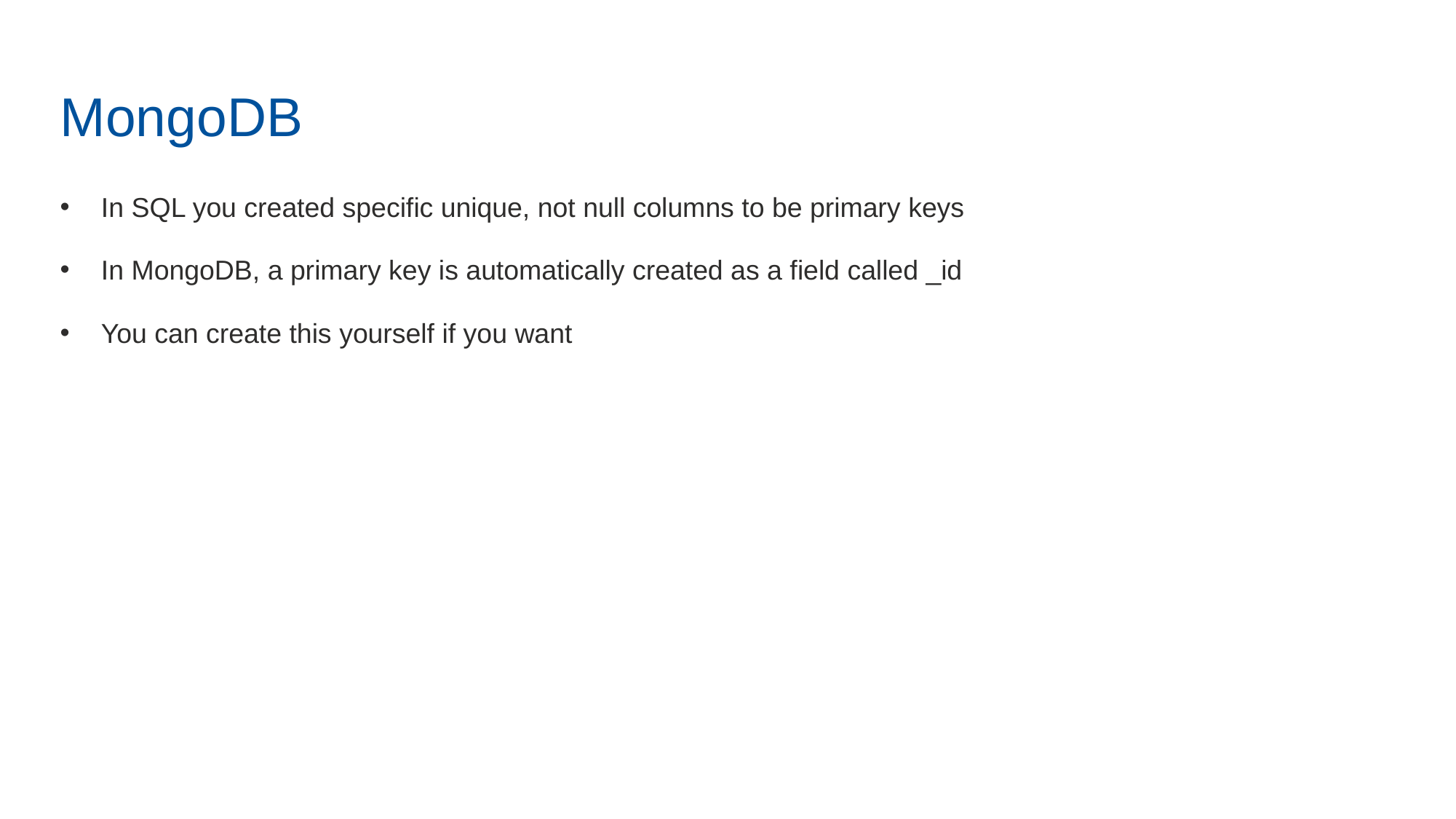

MongoDB
In SQL you created specific unique, not null columns to be primary keys
In MongoDB, a primary key is automatically created as a field called _id
You can create this yourself if you want